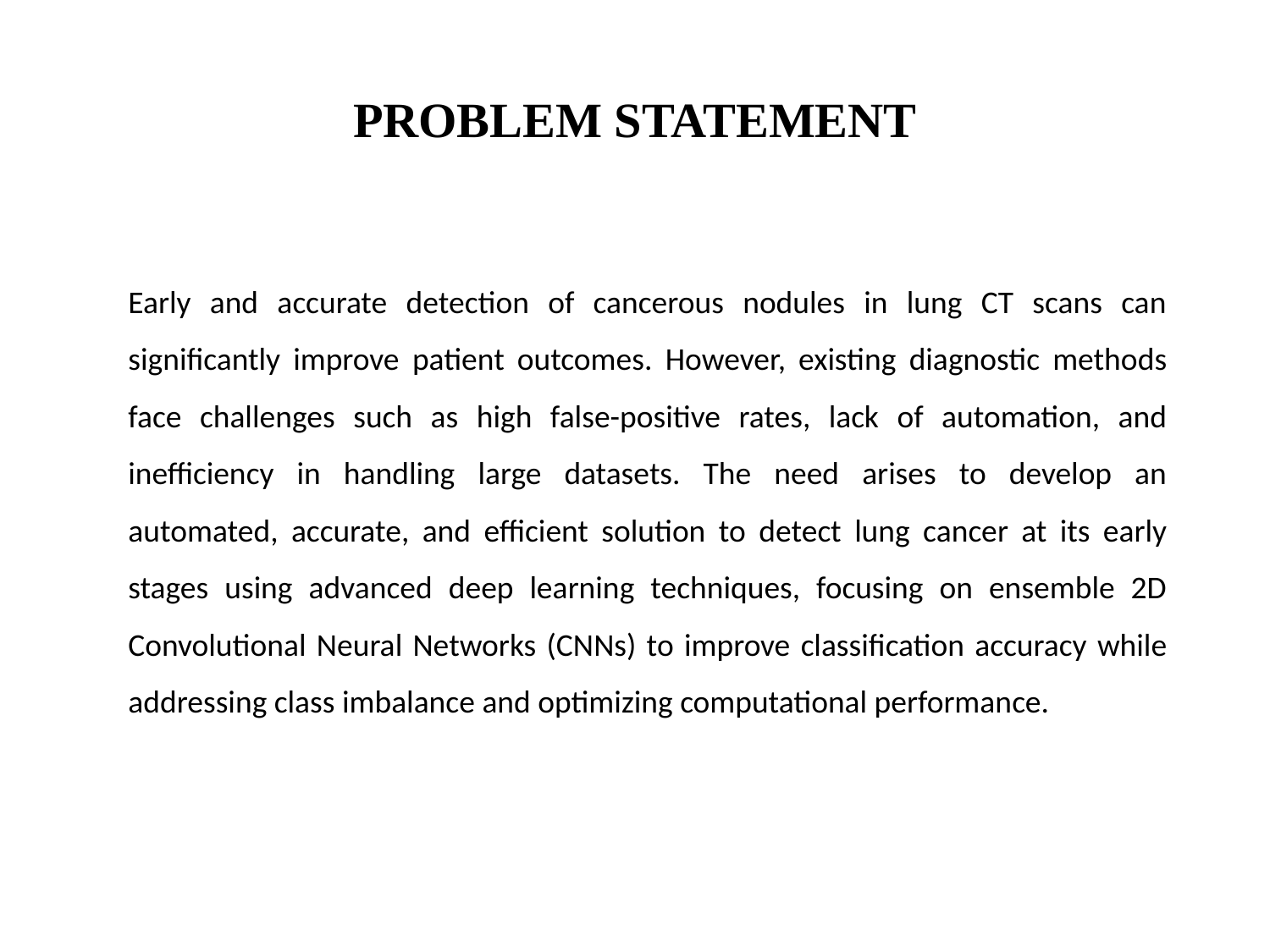

# PROBLEM STATEMENT
Early and accurate detection of cancerous nodules in lung CT scans can significantly improve patient outcomes. However, existing diagnostic methods face challenges such as high false-positive rates, lack of automation, and inefficiency in handling large datasets. The need arises to develop an automated, accurate, and efficient solution to detect lung cancer at its early stages using advanced deep learning techniques, focusing on ensemble 2D Convolutional Neural Networks (CNNs) to improve classification accuracy while addressing class imbalance and optimizing computational performance.